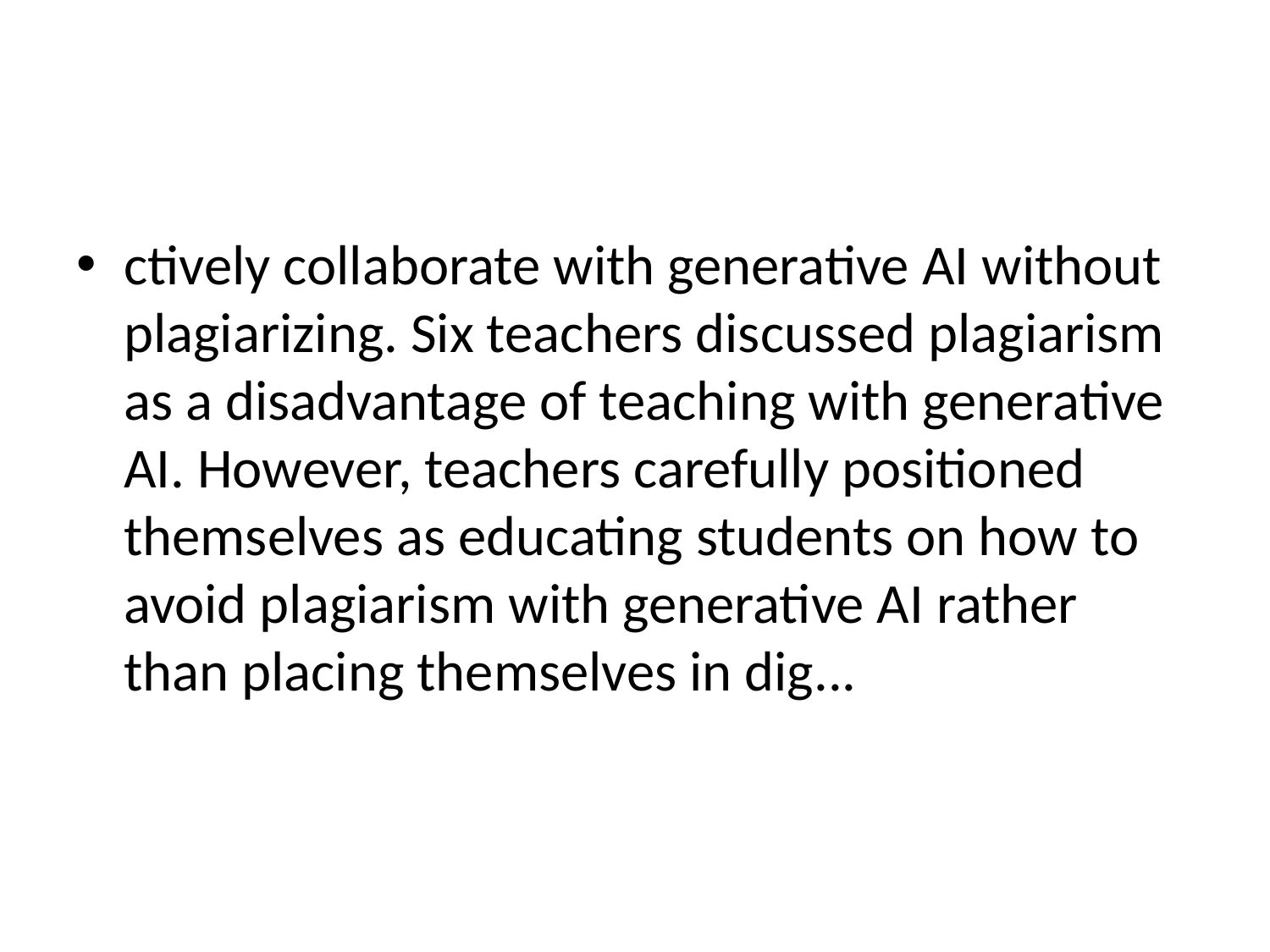

#
ctively collaborate with generative AI without plagiarizing. Six teachers discussed plagiarism as a disadvantage of teaching with generative AI. However, teachers carefully positioned themselves as educating students on how to avoid plagiarism with generative AI rather than placing themselves in dig...